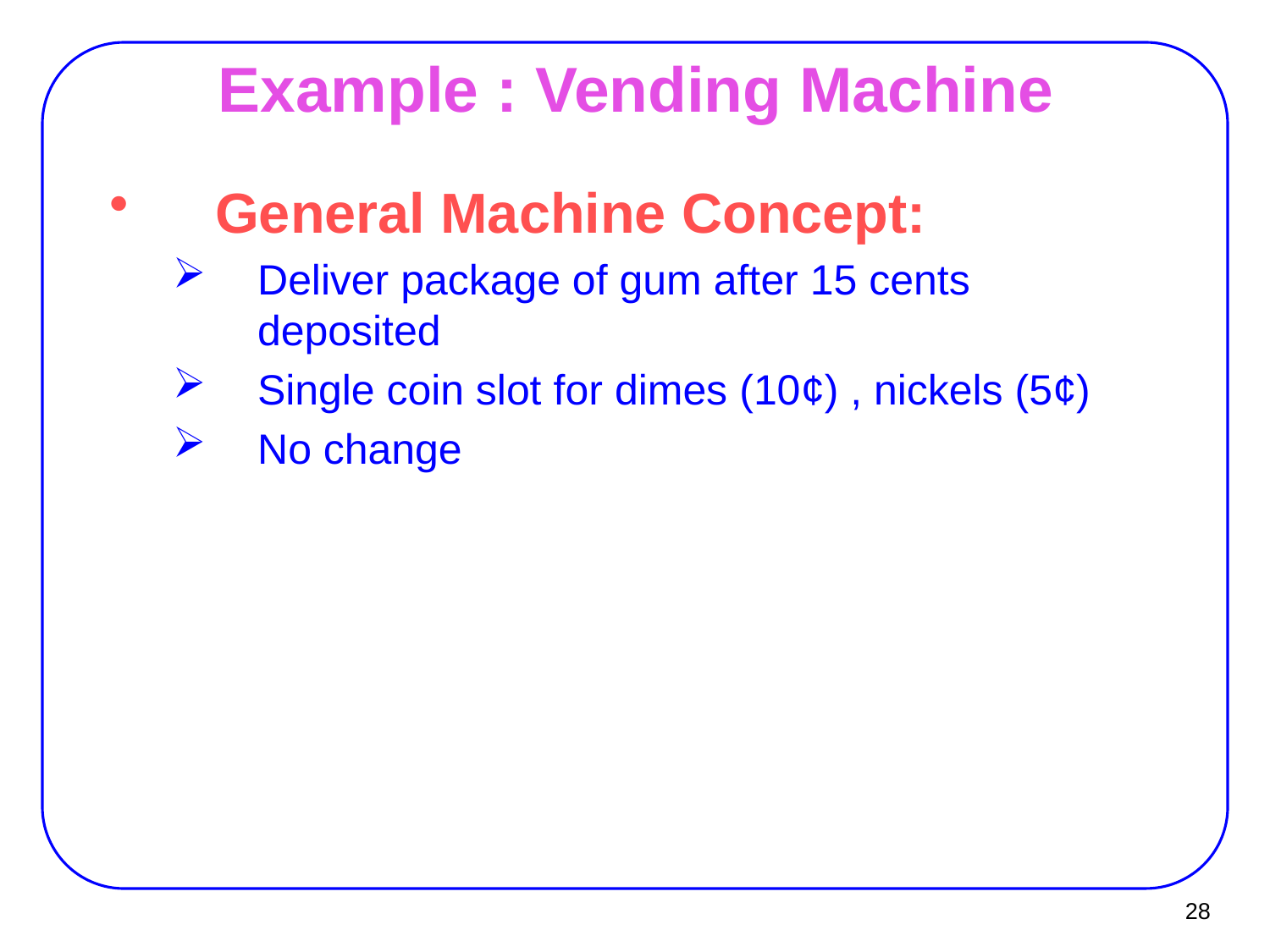

# Example : Vending Machine
General Machine Concept:
Deliver package of gum after 15 cents deposited
Single coin slot for dimes (10¢) , nickels (5¢)
No change

28